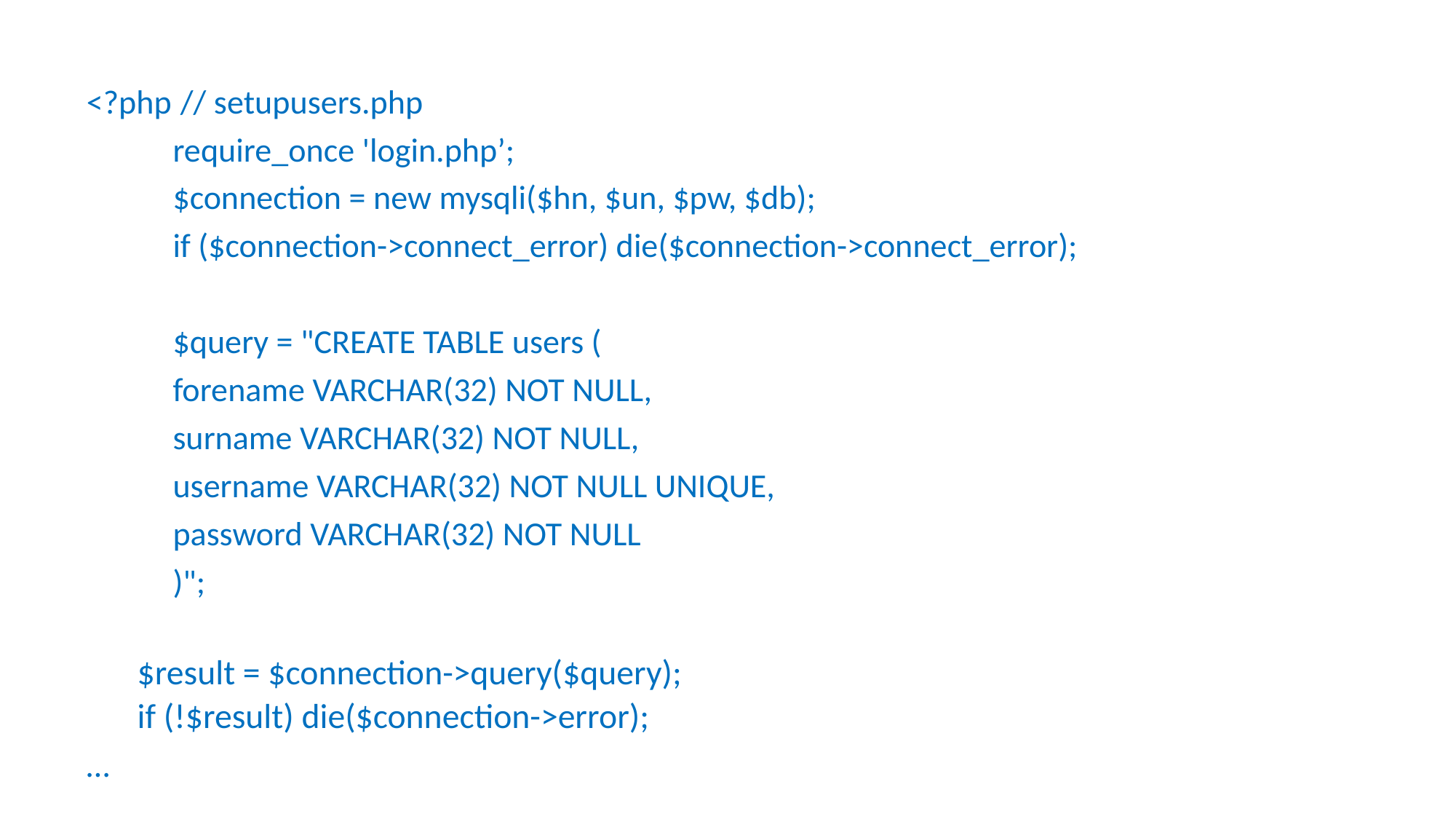

<?php	 // setupusers.php
	require_once 'login.php’;
	$connection = new mysqli($hn, $un, $pw, $db);
	if ($connection->connect_error) die($connection->connect_error);

	$query = "CREATE TABLE users (
		forename VARCHAR(32) NOT NULL,
		surname VARCHAR(32) NOT NULL,
		username VARCHAR(32) NOT NULL UNIQUE,
		password VARCHAR(32) NOT NULL
	)";

	$result = $connection->query($query);
	if (!$result) die($connection->error);
…